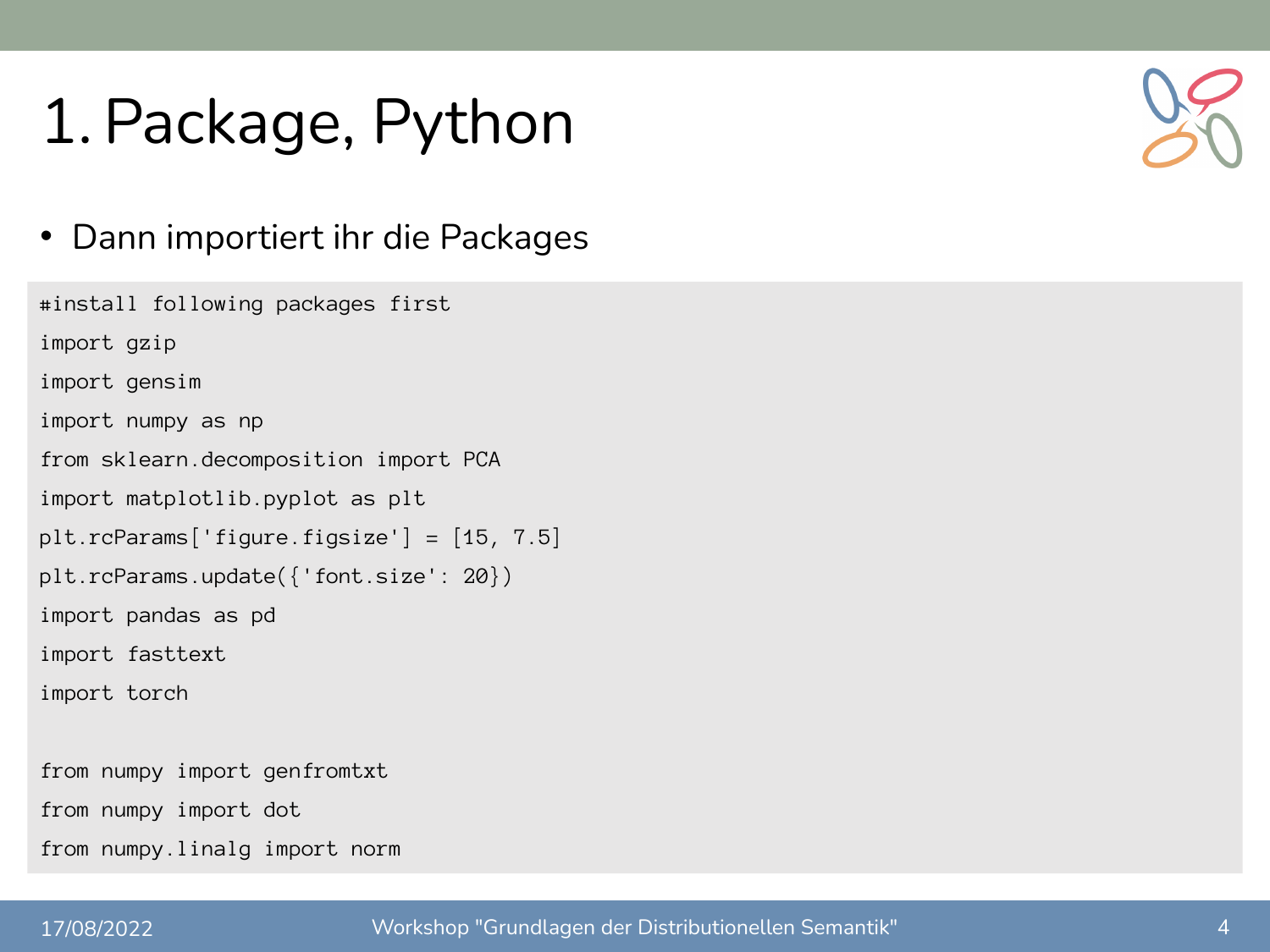

# Package, Python
Dann importiert ihr die Packages

#install following packages first
import gzip
import gensim
import numpy as np
from sklearn.decomposition import PCA
import matplotlib.pyplot as plt
plt.rcParams['figure.figsize'] = [15, 7.5]
plt.rcParams.update({'font.size': 20})
import pandas as pd
import fasttext
import torch

from numpy import genfromtxt
from numpy import dot
from numpy.linalg import norm
17/08/2022
Workshop "Grundlagen der Distributionellen Semantik"
4